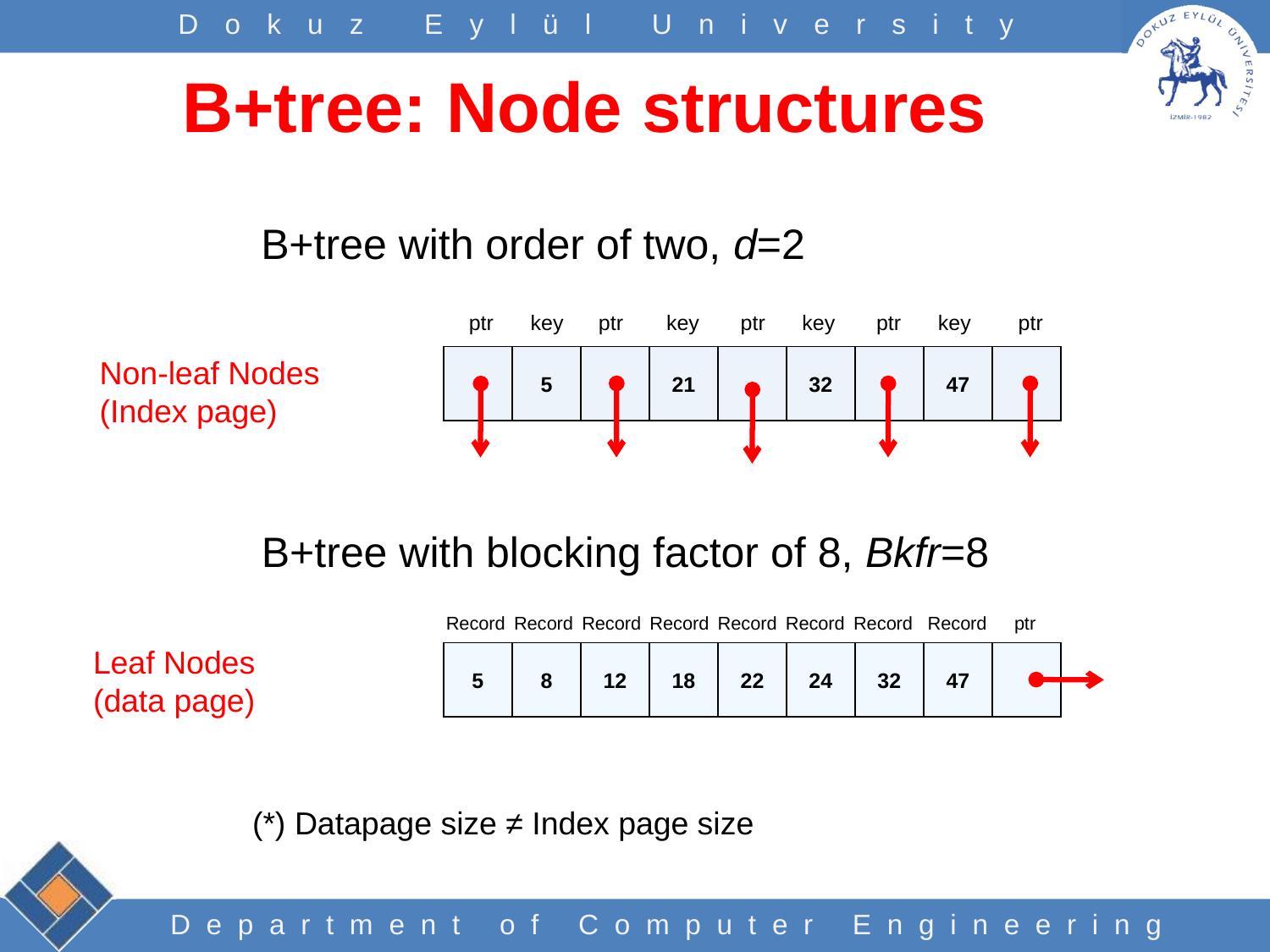

# B+tree: Node structures
B+tree with order of two, d=2
ptr
key
ptr
key
ptr
key
ptr
key
ptr

5

21

32

47

Non-leaf Nodes
(Index page)
B+tree with blocking factor of 8, Bkfr=8
Record
Record
Record
Record
Record
Record
Record
Record
ptr
5
8
12
18
22
24
32
47

Leaf Nodes
(data page)
(*) Datapage size ≠ Index page size